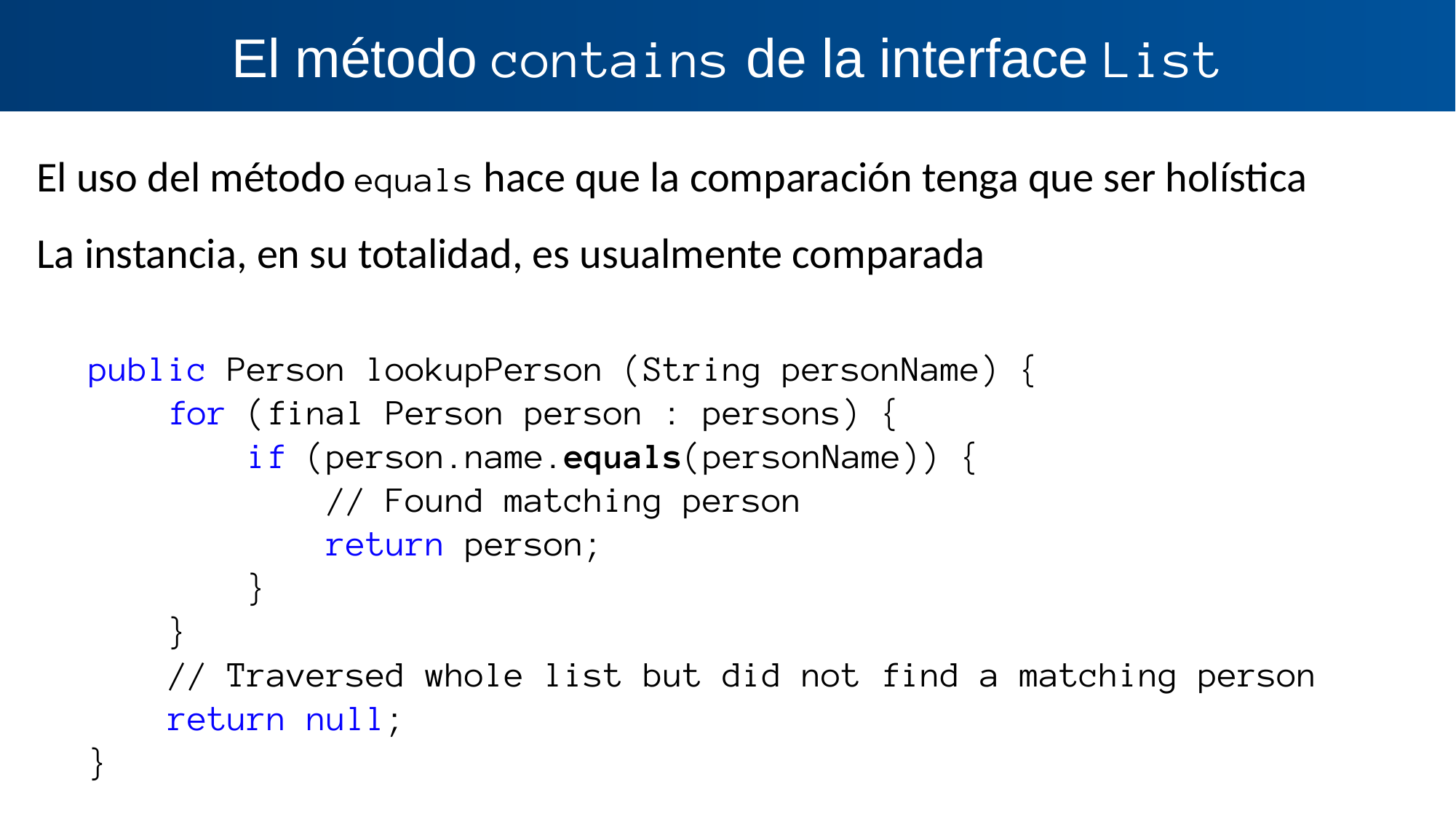

El método contains de la interface List
El uso del método equals hace que la comparación tenga que ser holística
La instancia, en su totalidad, es usualmente comparada
public Person lookupPerson (String personName) {
    for (final Person person : persons) {
        if (person.name.equals(personName)) {
            // Found matching person
            return person;
        }
    }
    // Traversed whole list but did not find a matching person
    return null;
}